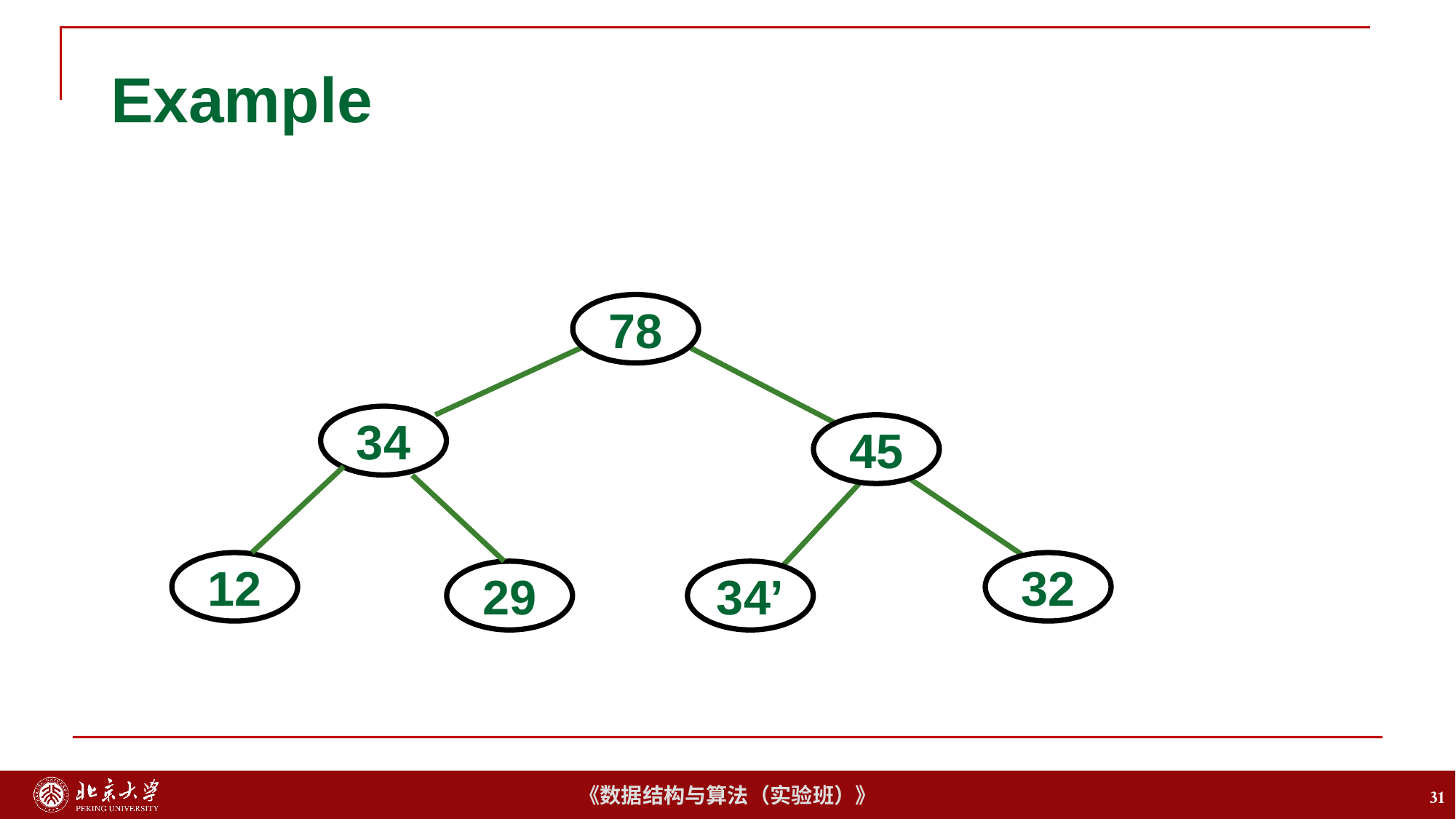

# Example
78

34
45

12
32
29
34’
31